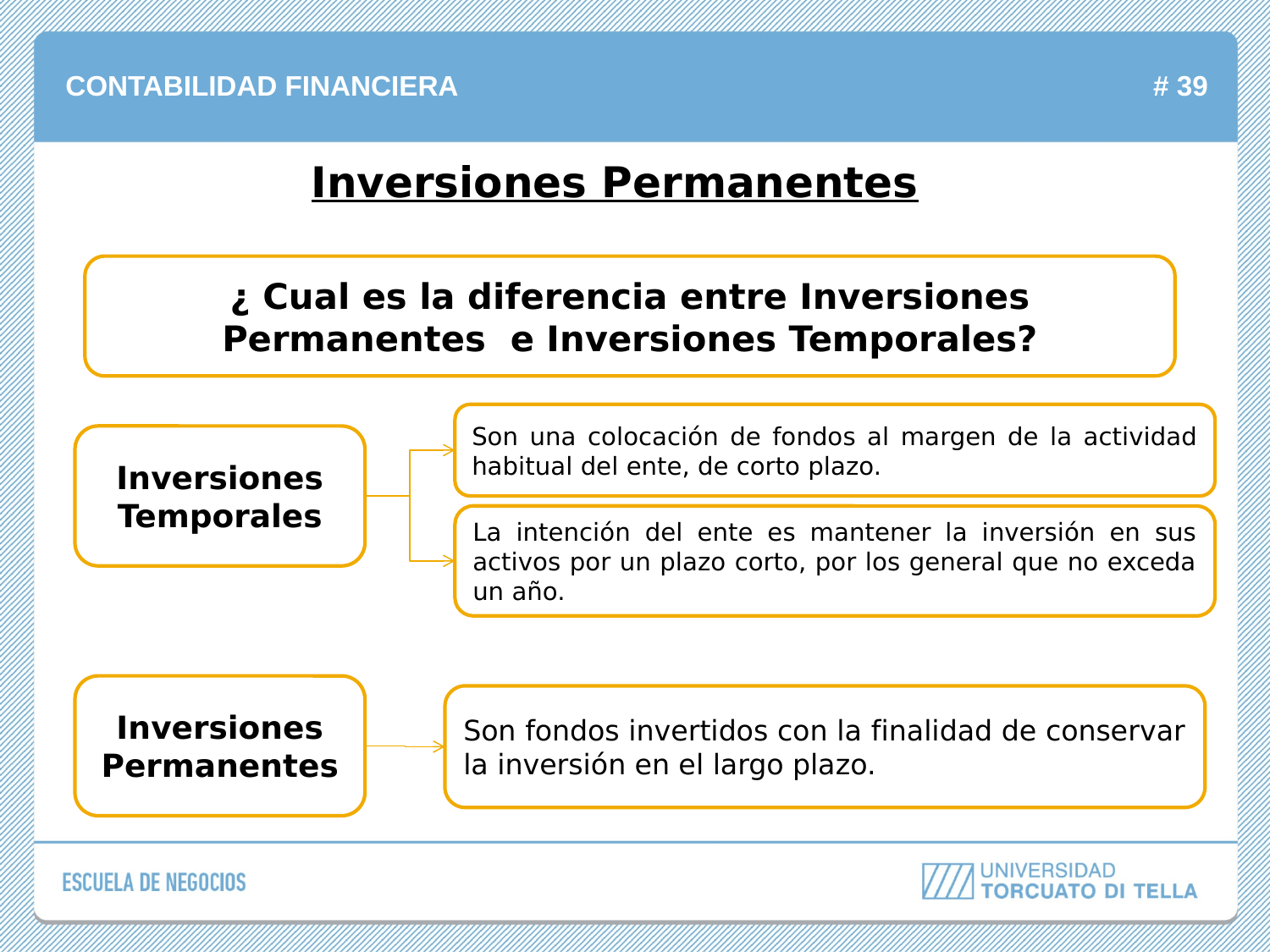

Inversiones Permanentes
¿ Cual es la diferencia entre Inversiones Permanentes  e Inversiones Temporales?
Son una colocación de fondos al margen de la actividad habitual del ente, de corto plazo.
Inversiones Temporales
La intención del ente es mantener la inversión en sus activos por un plazo corto, por los general que no exceda un año.
Inversiones Permanentes
Son fondos invertidos con la finalidad de conservar la inversión en el largo plazo.